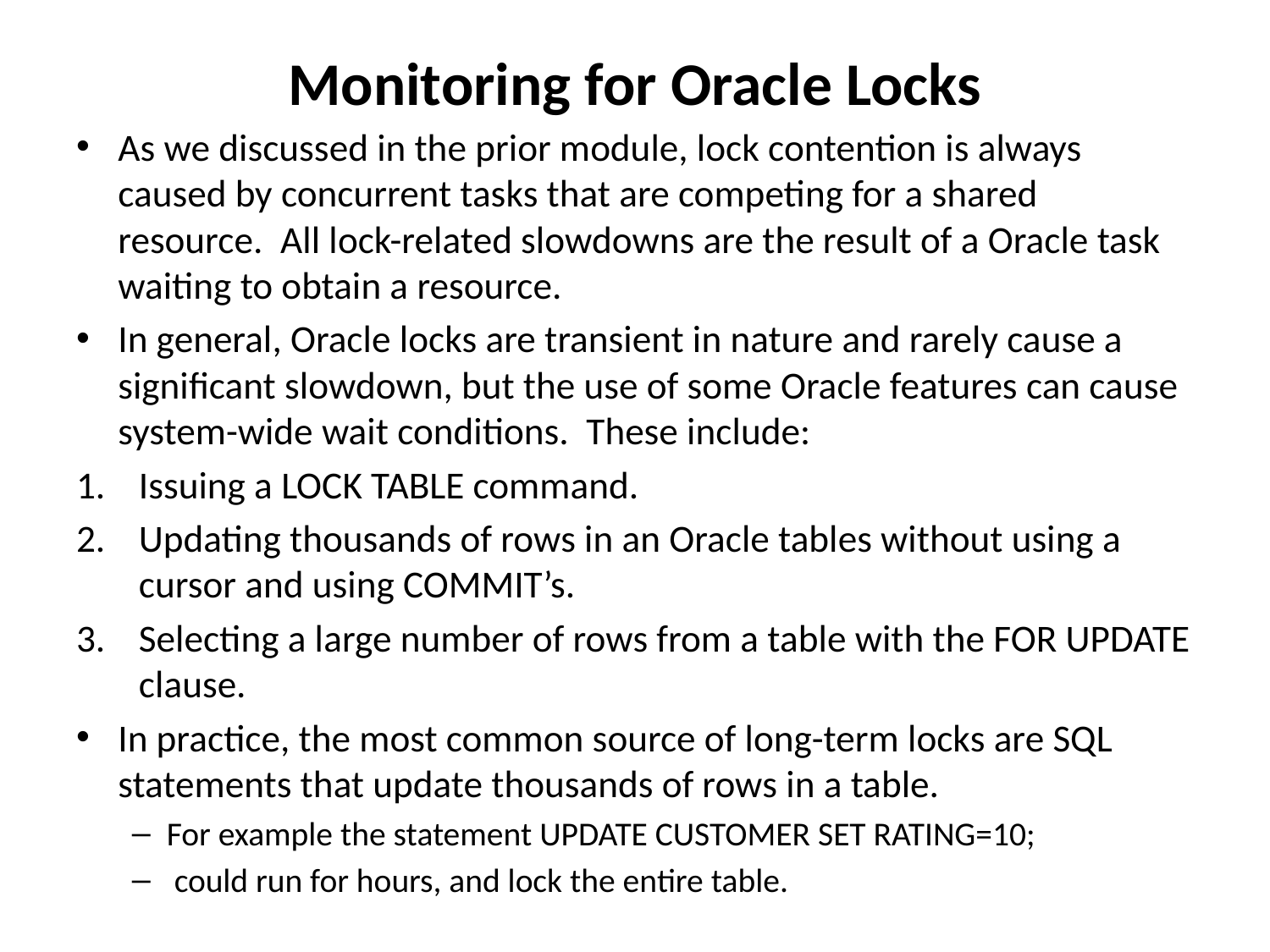

# Monitoring for Oracle Locks
As we discussed in the prior module, lock contention is always caused by concurrent tasks that are competing for a shared resource.  All lock-related slowdowns are the result of a Oracle task waiting to obtain a resource.
In general, Oracle locks are transient in nature and rarely cause a significant slowdown, but the use of some Oracle features can cause system-wide wait conditions.  These include:
Issuing a LOCK TABLE command.
Updating thousands of rows in an Oracle tables without using a cursor and using COMMIT’s.
Selecting a large number of rows from a table with the FOR UPDATE clause.
In practice, the most common source of long-term locks are SQL statements that update thousands of rows in a table.
For example the statement UPDATE CUSTOMER SET RATING=10;
 could run for hours, and lock the entire table.